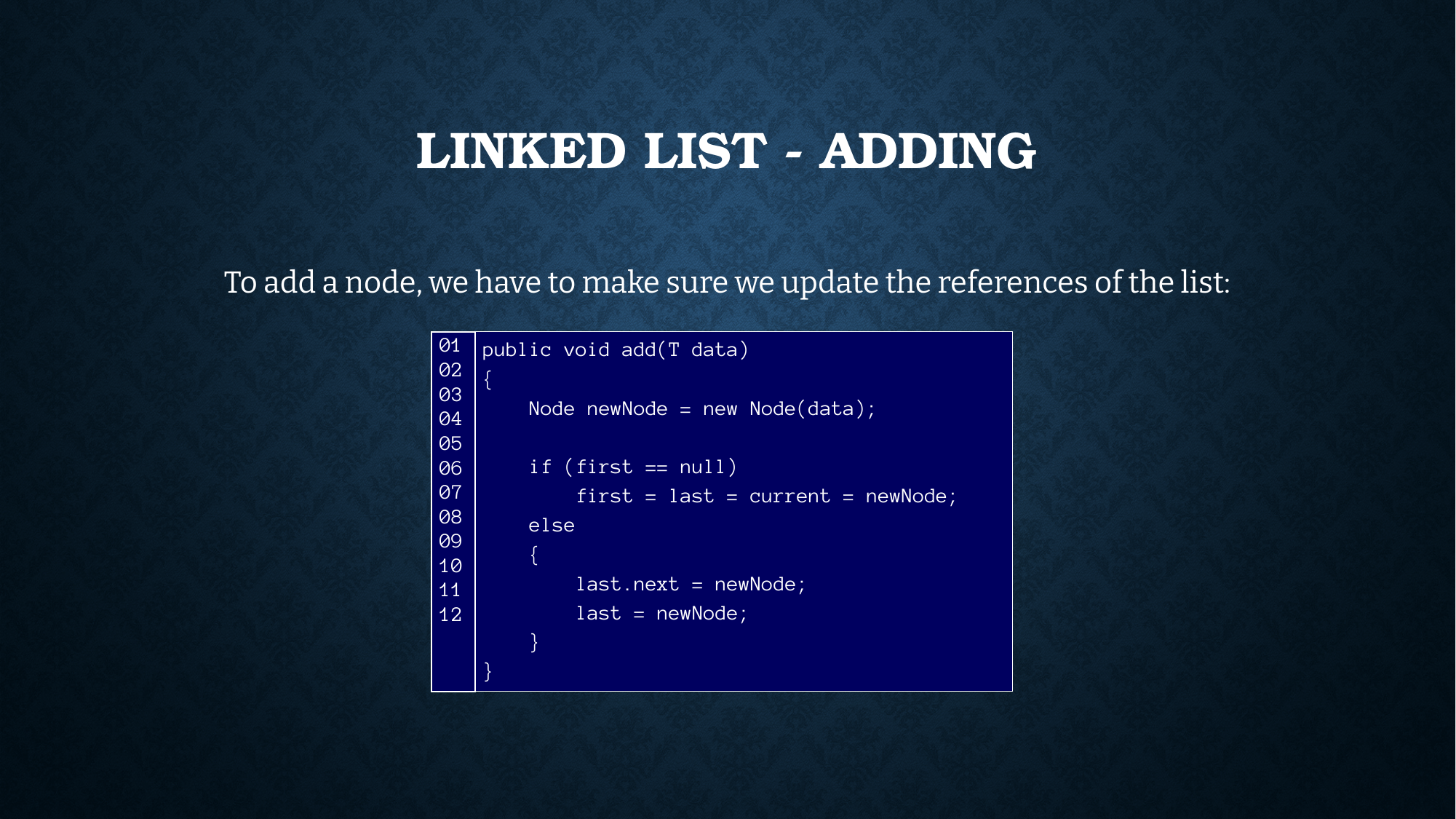

# Linked List - Adding
To add a node, we have to make sure we update the references of the list:
| 01 02 03 04 05 06 07 08 09 10 11 12 |
| --- |
public void add(T data)
{
    Node newNode = new Node(data);

    if (first == null)
        first = last = current = newNode;
    else
    {
        last.next = newNode;
        last = newNode;
    }
}